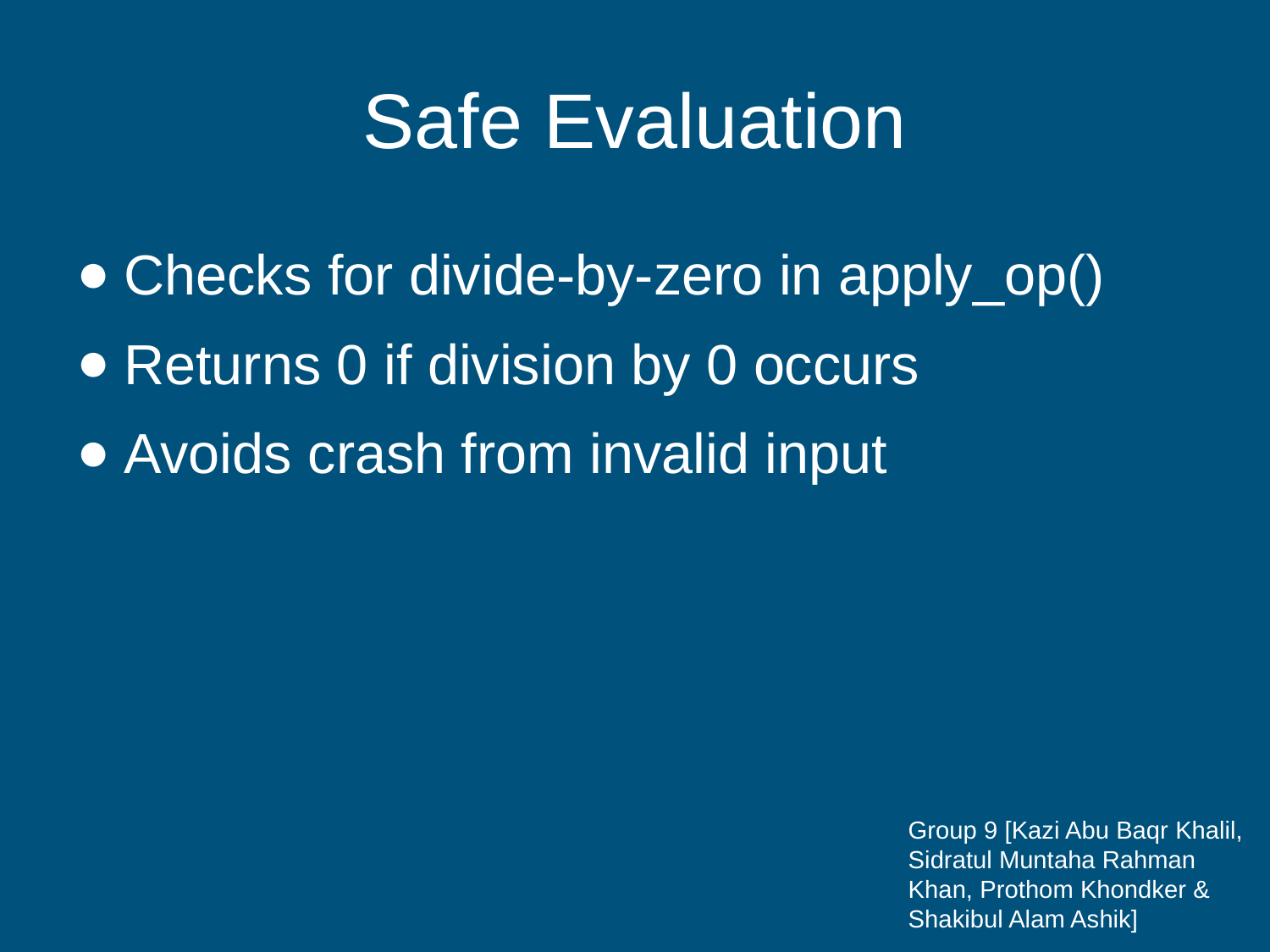

# Safe Evaluation
Checks for divide-by-zero in apply_op()
Returns 0 if division by 0 occurs
Avoids crash from invalid input
Group 9 [Kazi Abu Baqr Khalil, Sidratul Muntaha Rahman Khan, Prothom Khondker & Shakibul Alam Ashik]